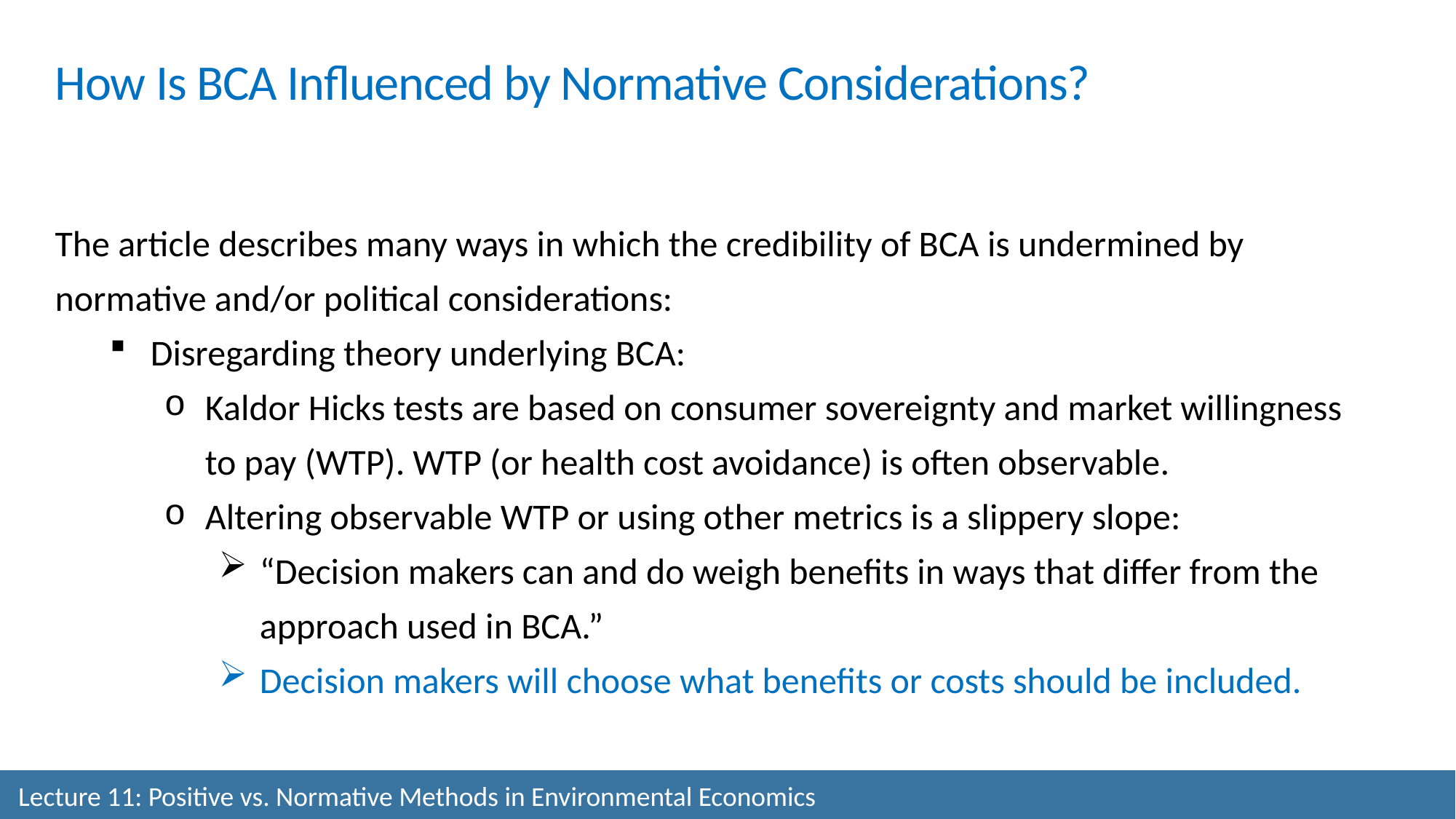

How Is BCA Influenced by Normative Considerations?
The article describes many ways in which the credibility of BCA is undermined by normative and/or political considerations:
Disregarding theory underlying BCA:
Kaldor Hicks tests are based on consumer sovereignty and market willingness to pay (WTP). WTP (or health cost avoidance) is often observable.
Altering observable WTP or using other metrics is a slippery slope:
“Decision makers can and do weigh benefits in ways that differ from the approach used in BCA.”
Decision makers will choose what benefits or costs should be included.